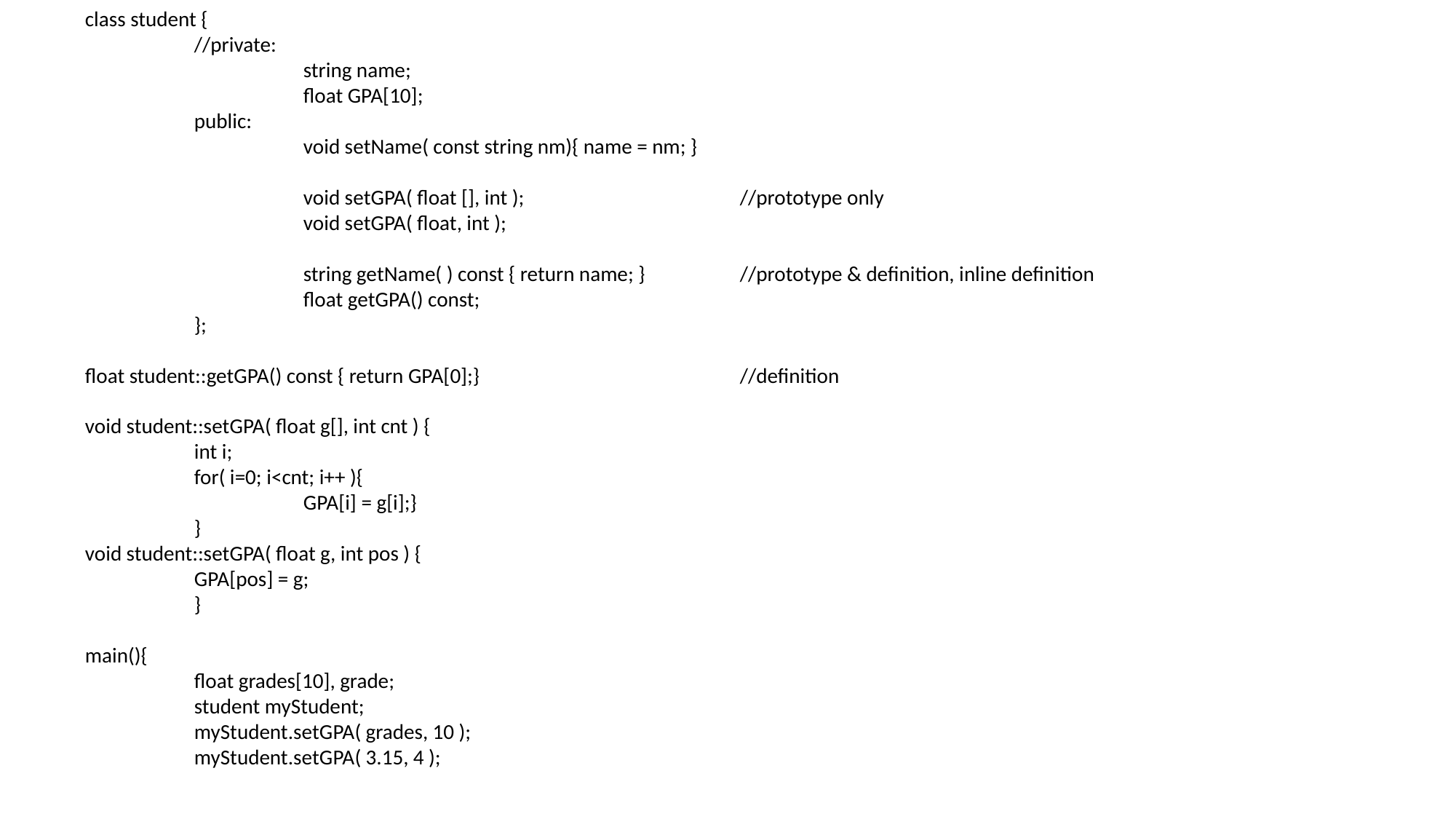

class student {
	//private:
		string name;
		float GPA[10];
	public:
		void setName( const string nm){ name = nm; }

		void setGPA( float [], int );		//prototype only
		void setGPA( float, int );

		string getName( ) const { return name; }	//prototype & definition, inline definition
		float getGPA() const;
	};

float student::getGPA() const { return GPA[0];}			//definition

void student::setGPA( float g[], int cnt ) {
	int i;
	for( i=0; i<cnt; i++ ){
		GPA[i] = g[i];}
	}
void student::setGPA( float g, int pos ) {
	GPA[pos] = g;
	}

main(){
	float grades[10], grade;
	student myStudent;
	myStudent.setGPA( grades, 10 );
	myStudent.setGPA( 3.15, 4 );